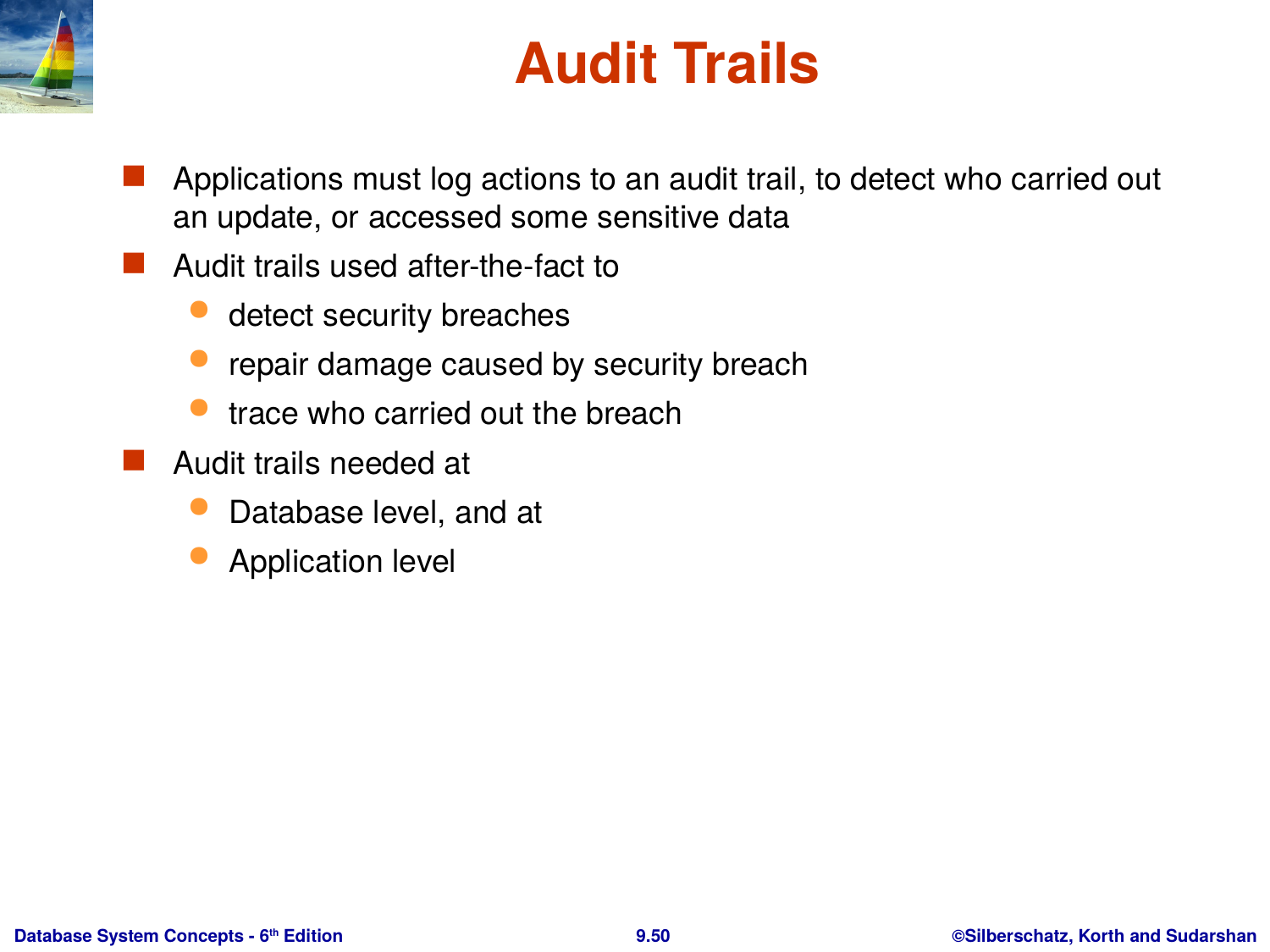

# Audit Trails
Applications must log actions to an audit trail, to detect who carried out an update, or accessed some sensitive data
Audit trails used after-the-fact to
detect security breaches
repair damage caused by security breach
trace who carried out the breach
Audit trails needed at
Database level, and at
Application level